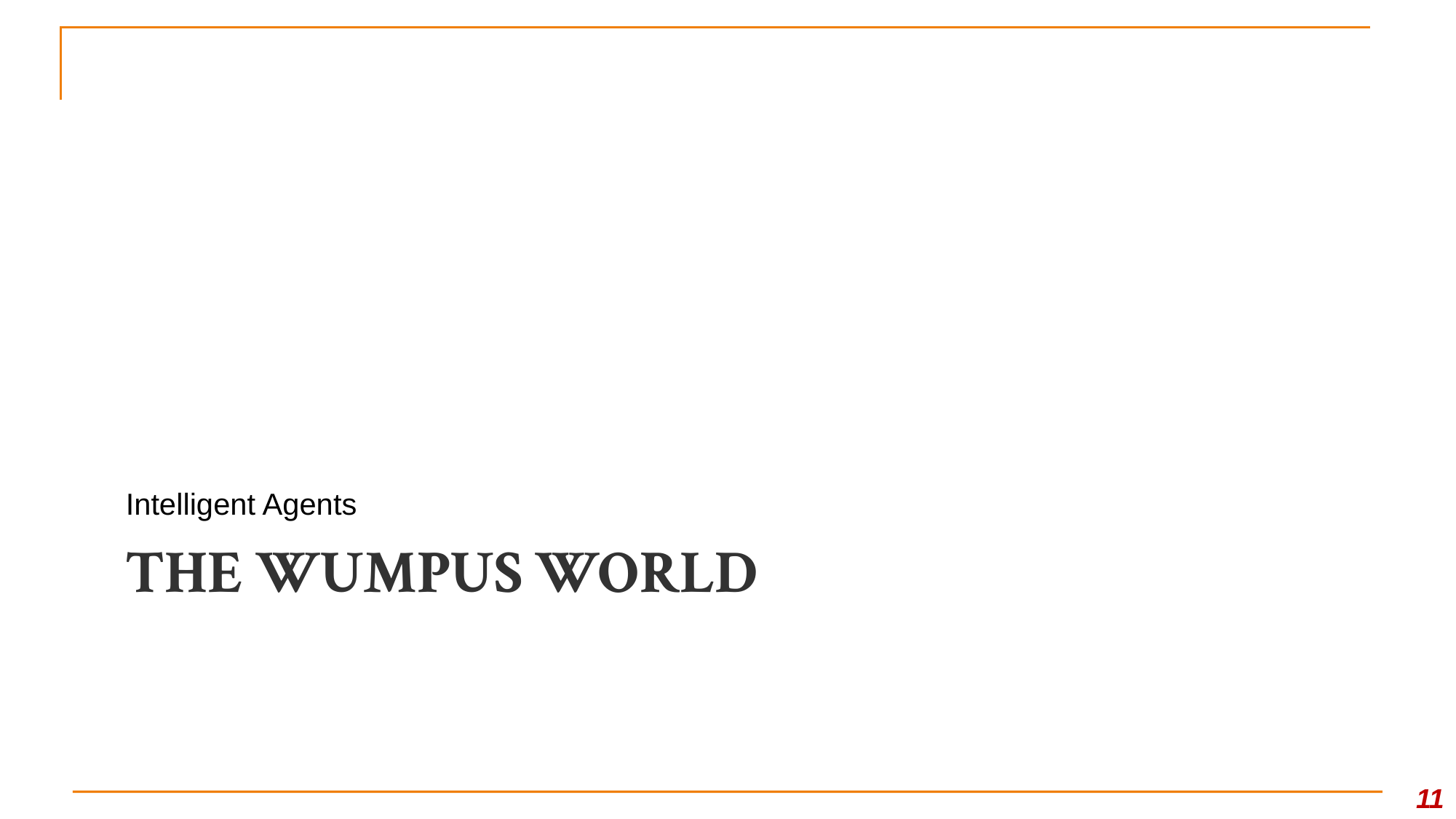

Intelligent Agents
# The wumpus world
11